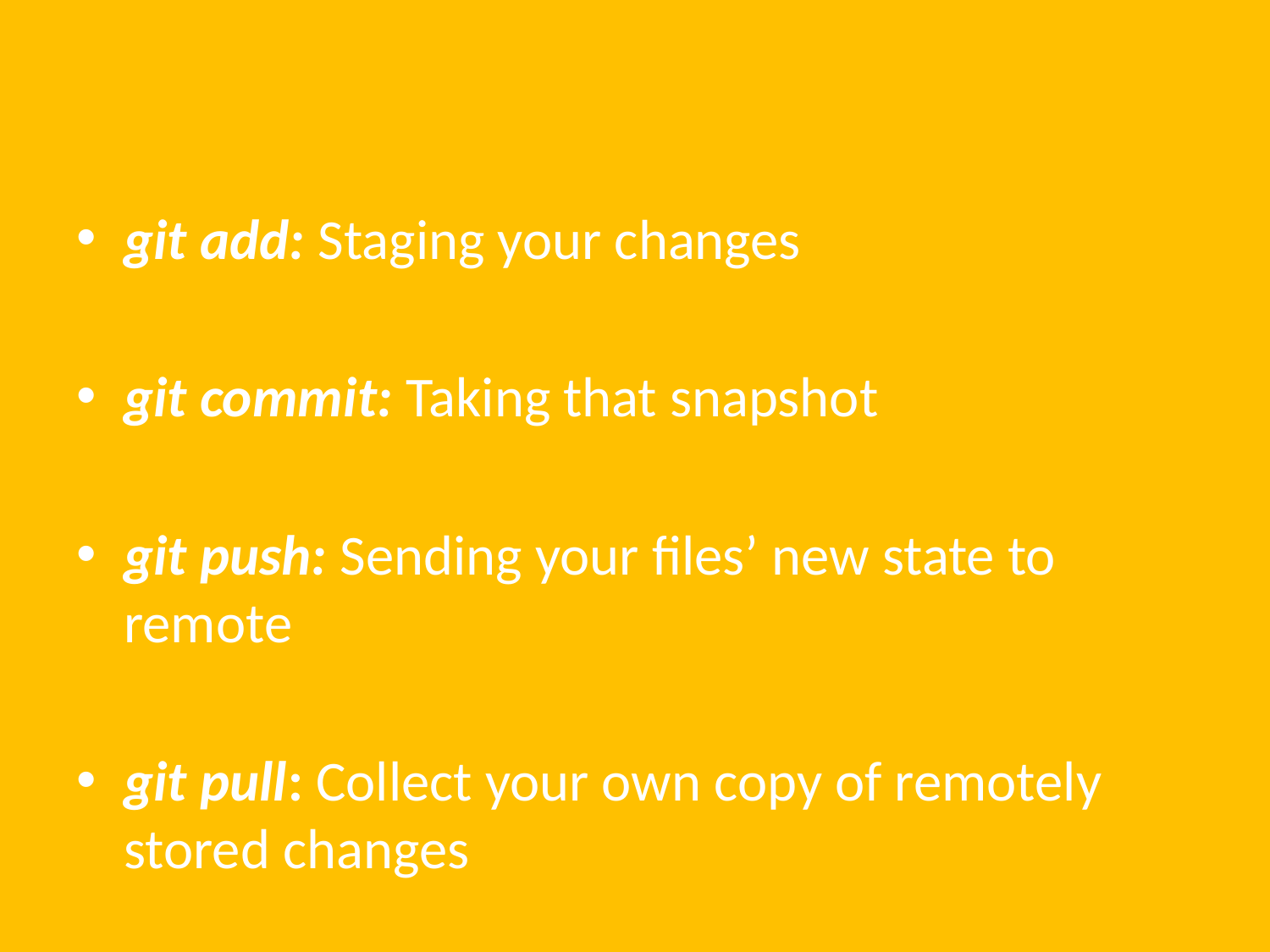

#
git add: Staging your changes

git commit: Taking that snapshot

git push: Sending your files’ new state to remote

git pull: Collect your own copy of remotely stored changes